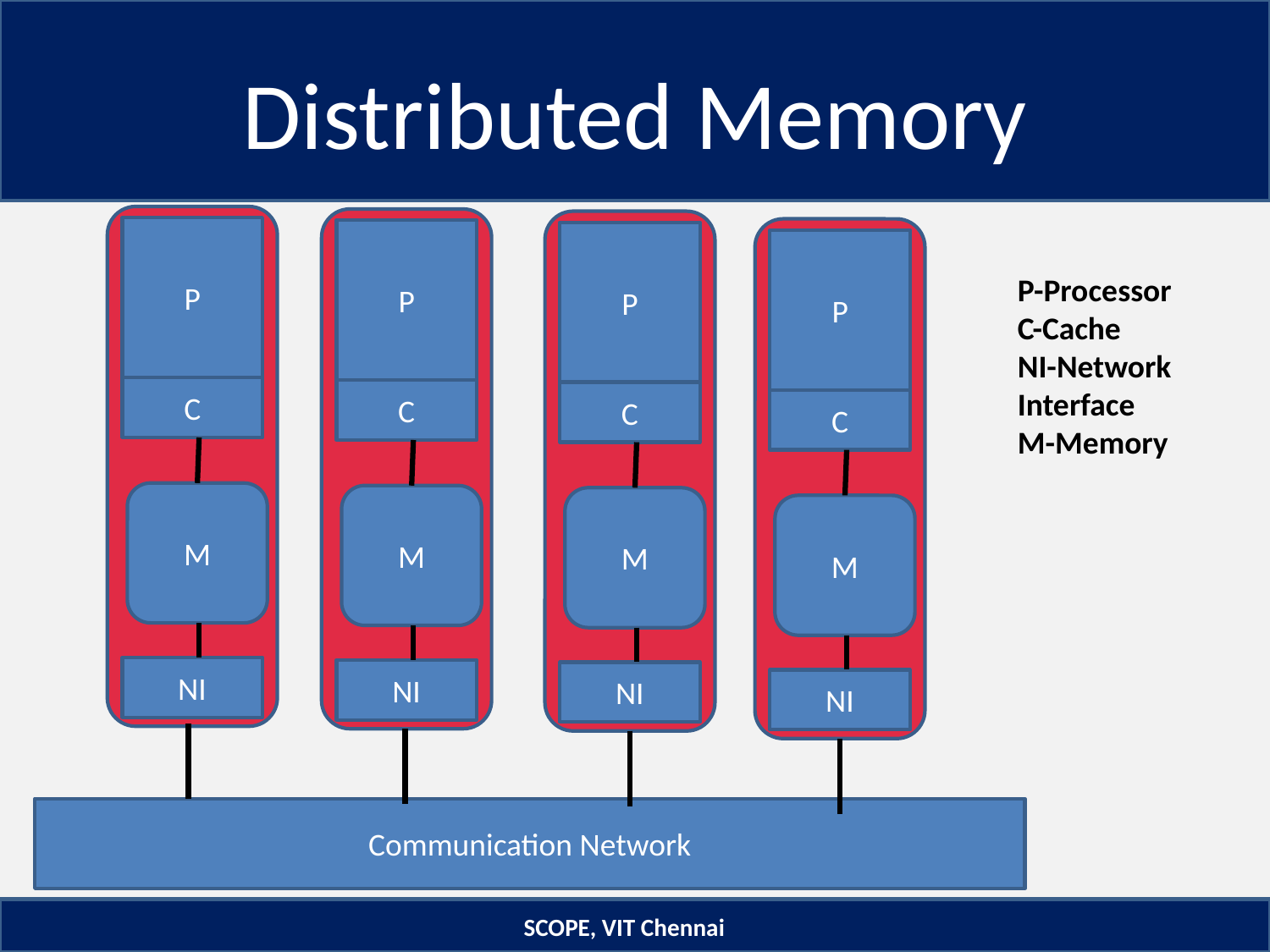

# Distributed Memory

P
C
M
NI

P
C
M
NI

P
C
M
NI

P
C
M
NI
Communication Network

P-Processor
C-Cache
NI-Network Interface
M-Memory
SCOPE, VIT Chennai